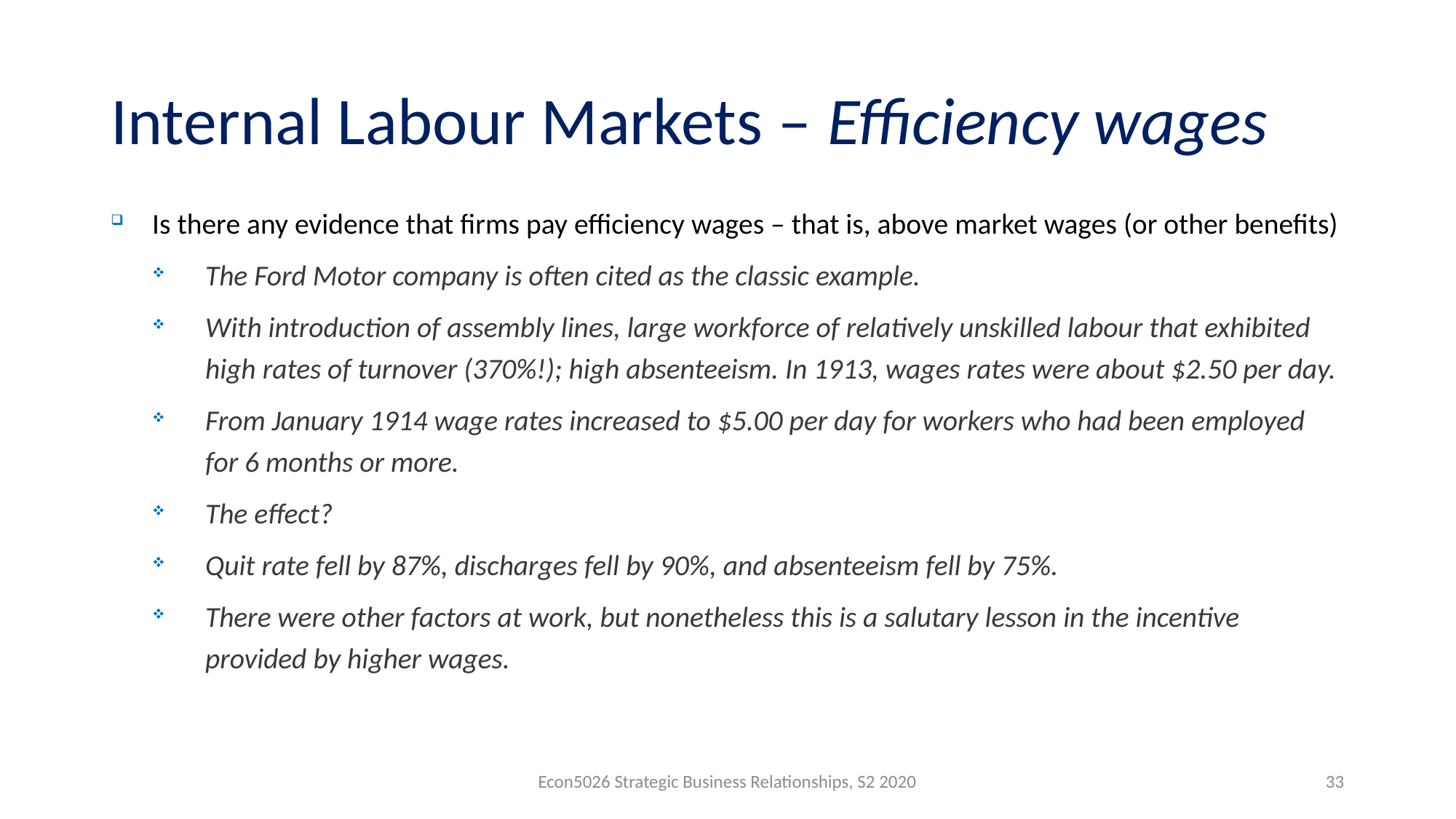

# Internal Labour Markets – Efficiency wages

Is there any evidence that firms pay efficiency wages – that is, above market wages (or other benefits)
The Ford Motor company is often cited as the classic example.
With introduction of assembly lines, large workforce of relatively unskilled labour that exhibited high rates of turnover (370%!); high absenteeism. In 1913, wages rates were about $2.50 per day.
From January 1914 wage rates increased to $5.00 per day for workers who had been employed for 6 months or more.
The effect?
Quit rate fell by 87%, discharges fell by 90%, and absenteeism fell by 75%.
There were other factors at work, but nonetheless this is a salutary lesson in the incentive provided by higher wages.

Econ5026 Strategic Business Relationships, S2 2020
33